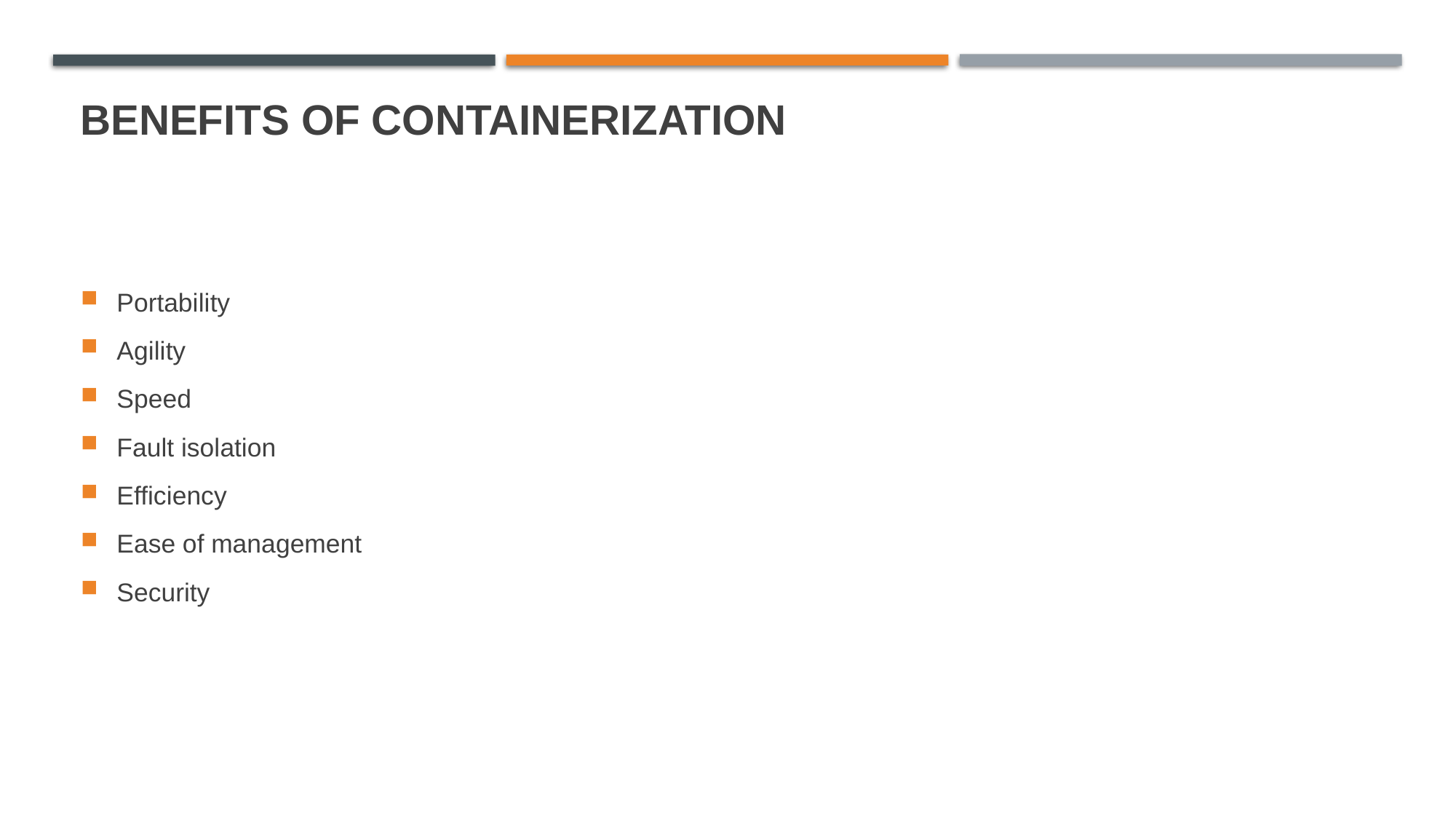

# benefits of containerization
Portability
Agility
Speed
Fault isolation
Efficiency
Ease of management
Security